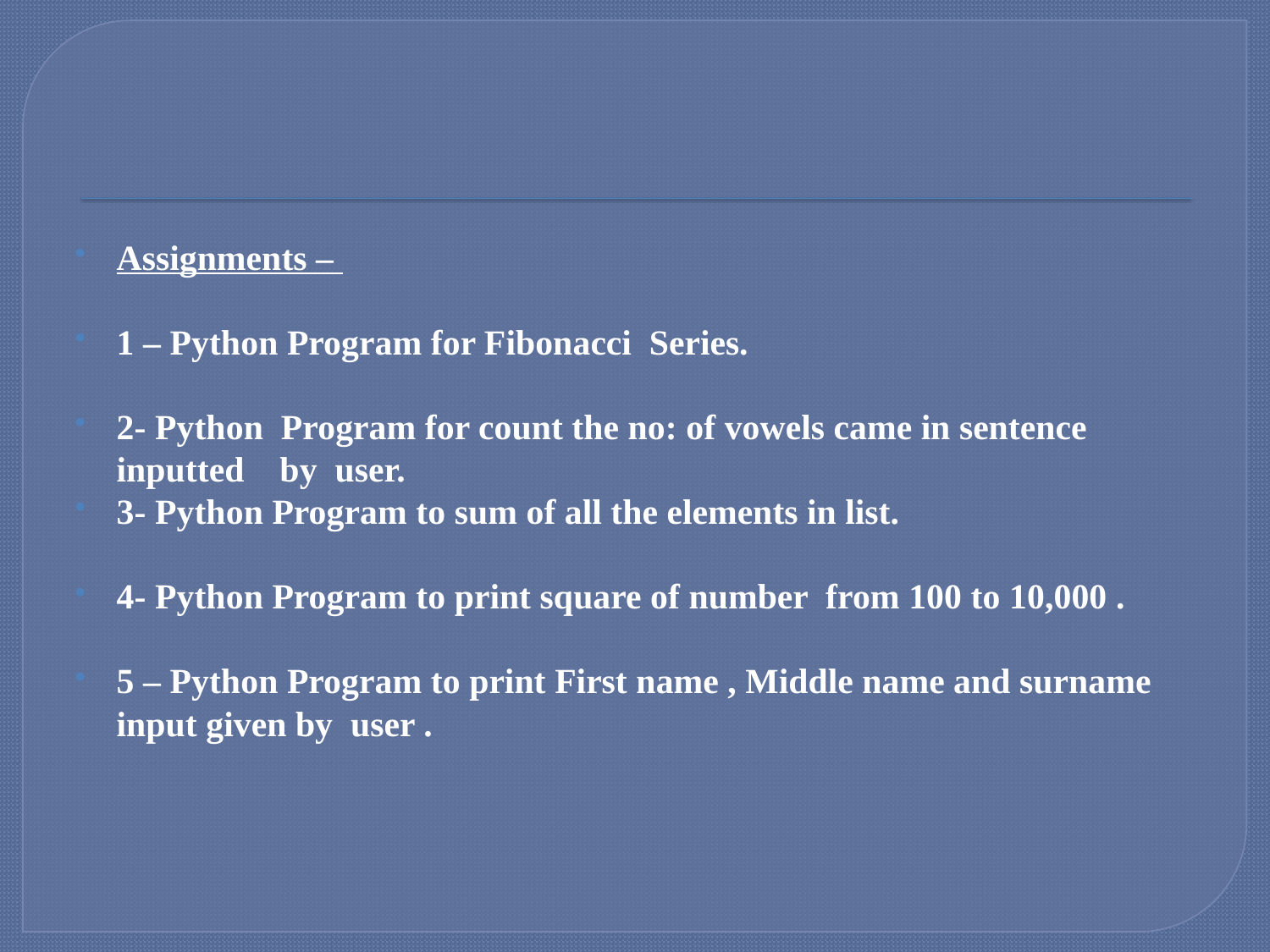

#
Assignments –

1 – Python Program for Fibonacci  Series.

2- Python  Program for count the no: of vowels came in sentence inputted    by  user.
3- Python Program to sum of all the elements in list.

4- Python Program to print square of number  from 100 to 10,000 .

5 – Python Program to print First name , Middle name and surname  input given by  user .